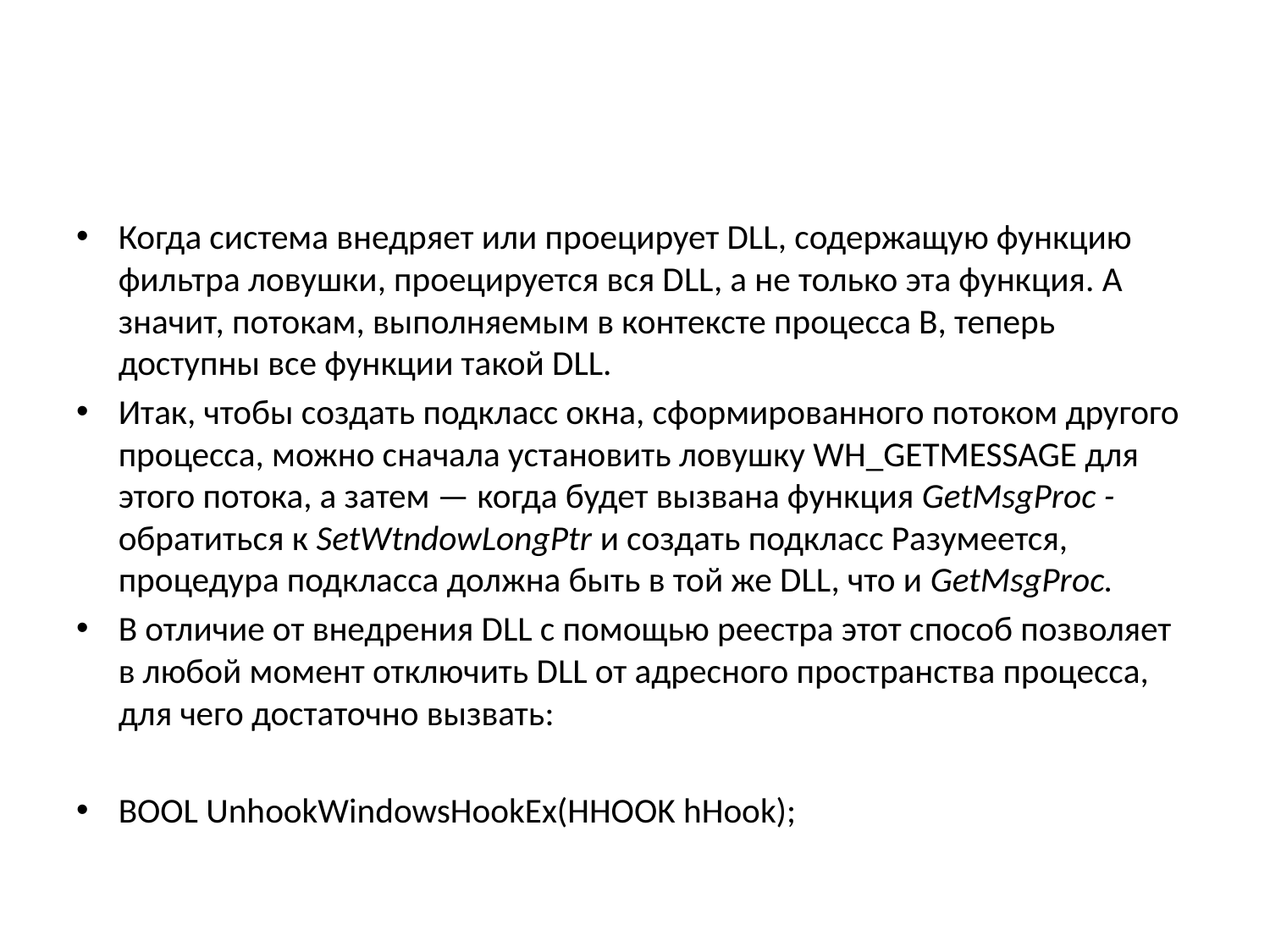

#
Когда система внедряет или проецирует DLL, содержащую функцию фильтра ловушки, проецируется вся DLL, а не только эта функция. А значит, потокам, выполняемым в контексте процесса В, теперь доступны все функции такой DLL.
Итак, чтобы создать подкласс окна, сформированного потоком другого процесса, можно сначала установить ловушку WH_GETMESSAGE для этого потока, а затем — когда будет вызвана функция GetMsgProc - обратиться к SetWtndowLongPtr и создать подкласс Разумеется, процедура подкласса должна быть в той же DLL, что и GetMsgProc.
В отличие от внедрения DLL с помощью реестра этот способ позволяет в любой момент отключить DLL от адресного пространства процесса, для чего достаточно вызвать:

BOOL UnhookWindowsHookEx(HHOOK hHook);